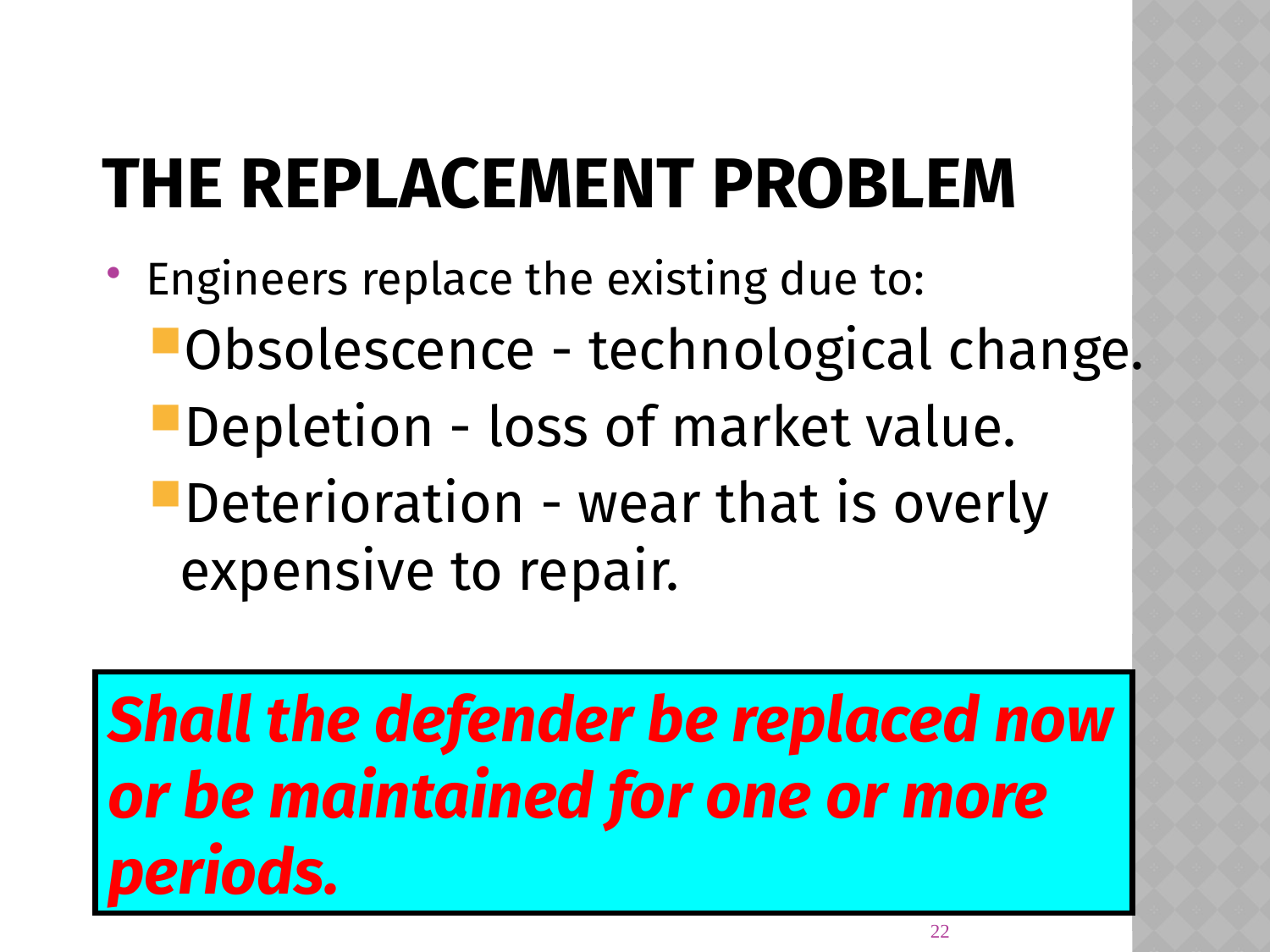

# The Replacement Problem
Engineers replace the existing due to:
Obsolescence - technological change.
Depletion - loss of market value.
Deterioration - wear that is overly expensive to repair.
Shall the defender be replaced now or be maintained for one or more periods.
22